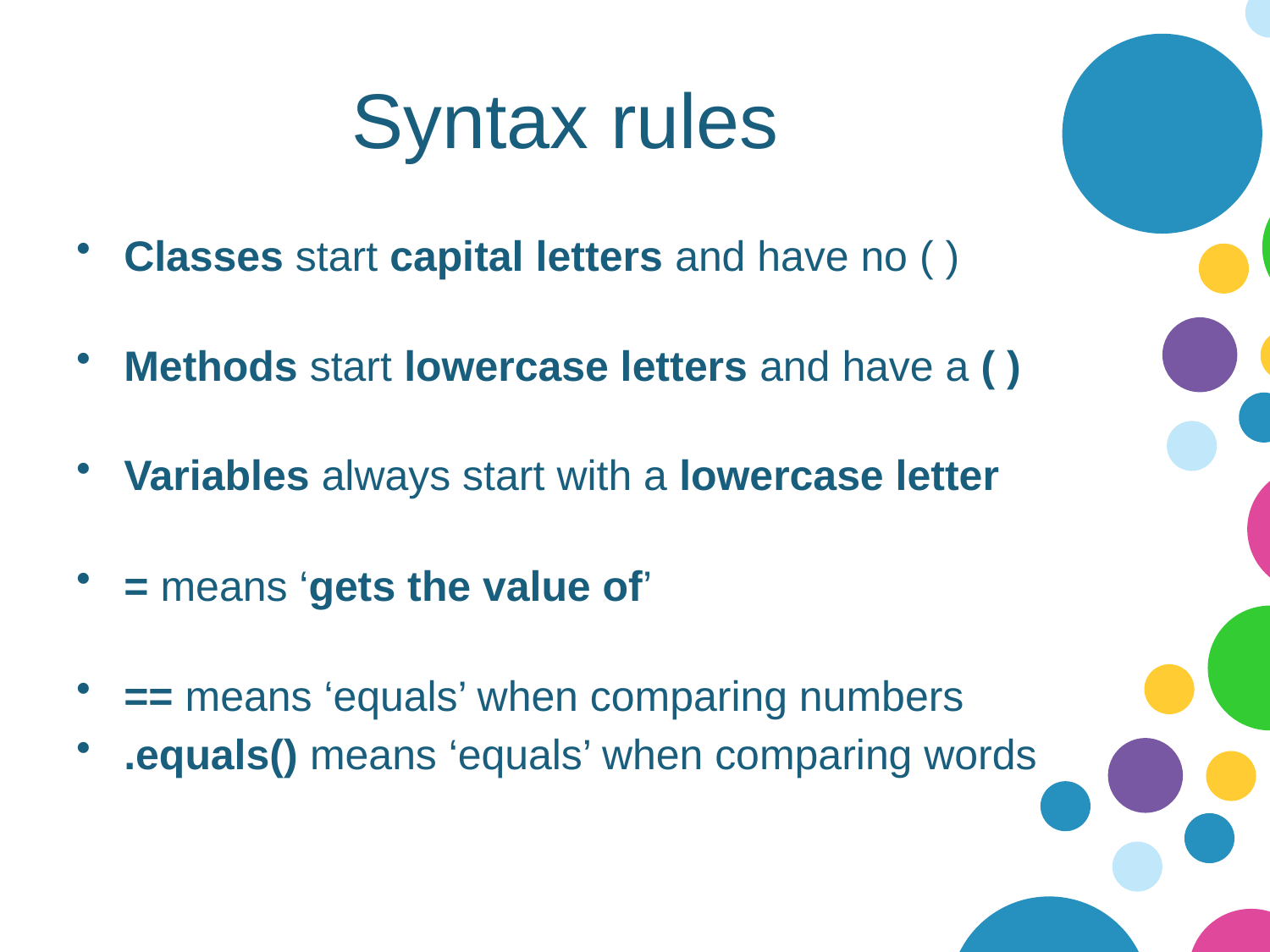

# Syntax rules
Classes start capital letters and have no ( )
Methods start lowercase letters and have a ( )
Variables always start with a lowercase letter
= means ‘gets the value of’
== means ‘equals’ when comparing numbers
.equals() means ‘equals’ when comparing words